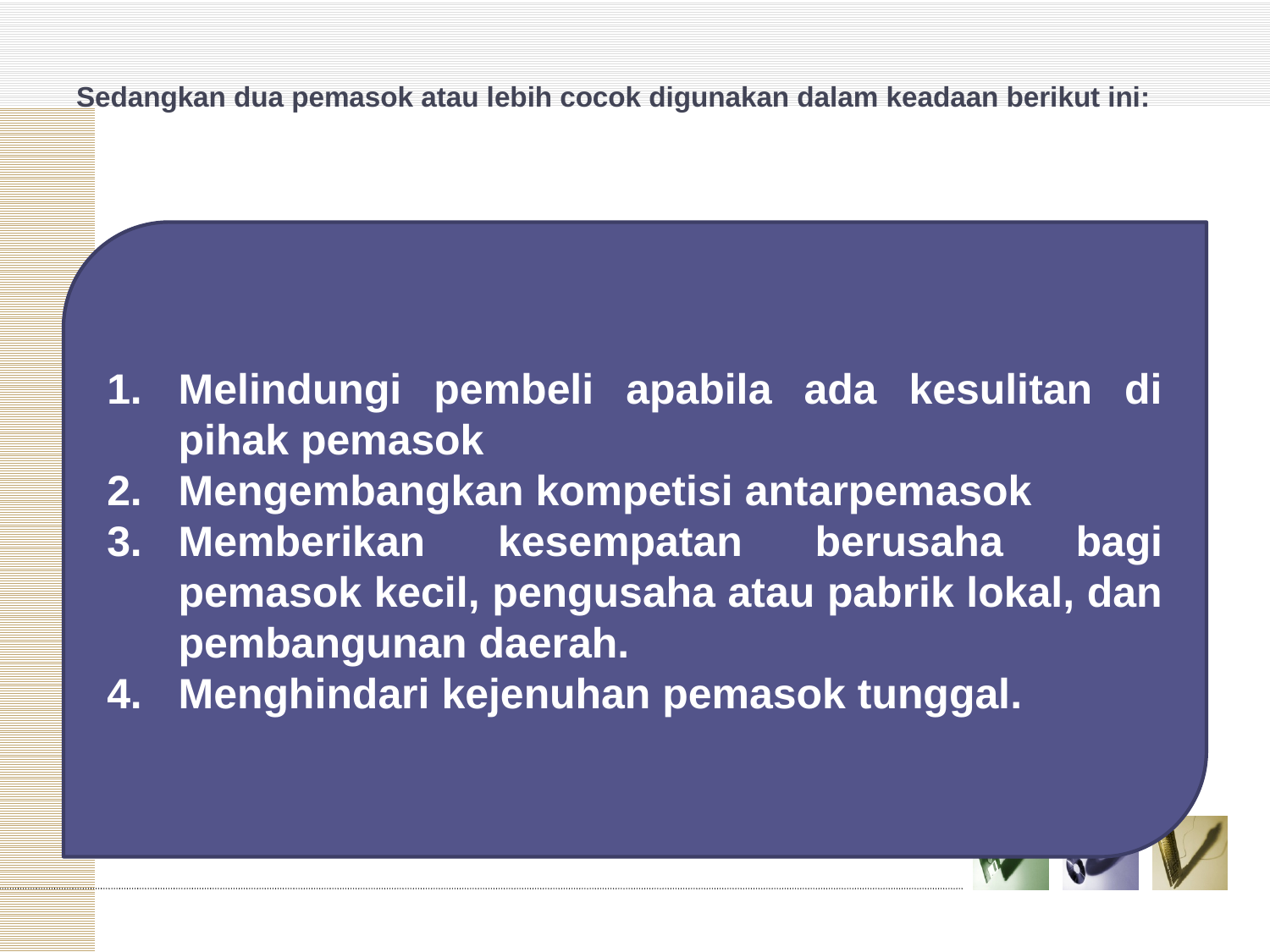

# Sedangkan dua pemasok atau lebih cocok digunakan dalam keadaan berikut ini:
Melindungi pembeli apabila ada kesulitan di pihak pemasok
Mengembangkan kompetisi antarpemasok
Memberikan kesempatan berusaha bagi pemasok kecil, pengusaha atau pabrik lokal, dan pembangunan daerah.
Menghindari kejenuhan pemasok tunggal.